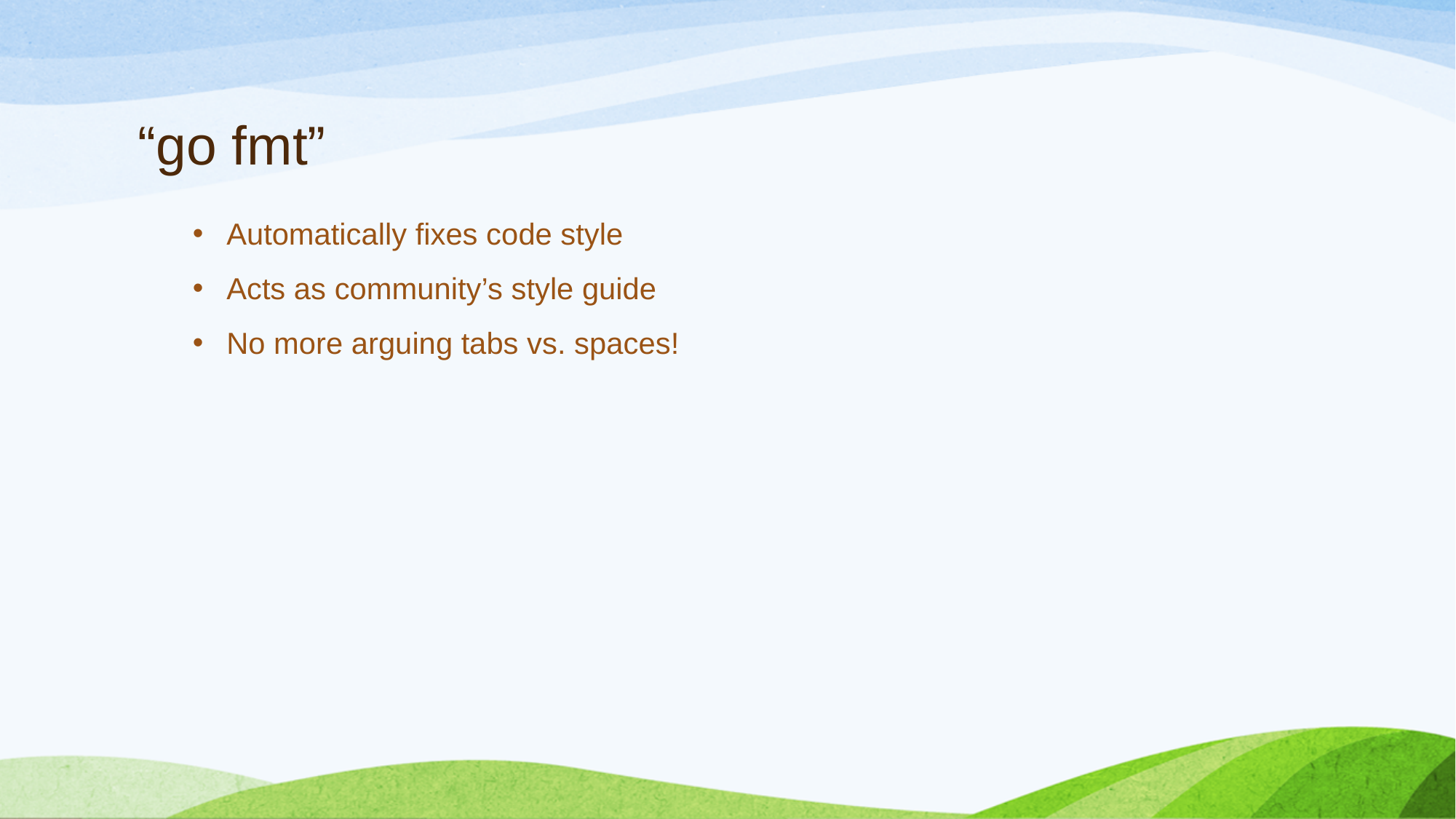

# “go fmt”
Automatically fixes code style
Acts as community’s style guide
No more arguing tabs vs. spaces!